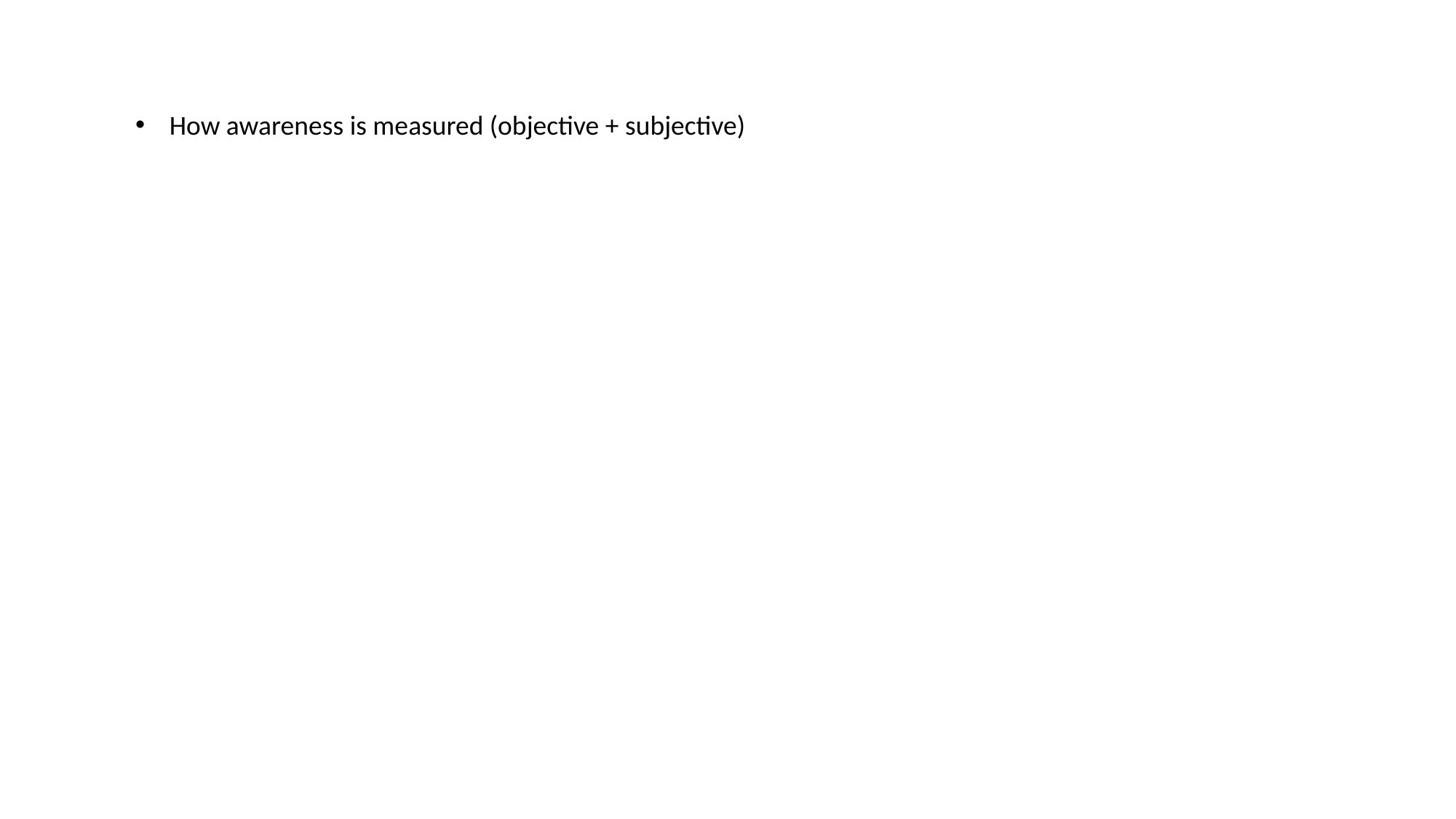

How awareness is measured (objective + subjective)